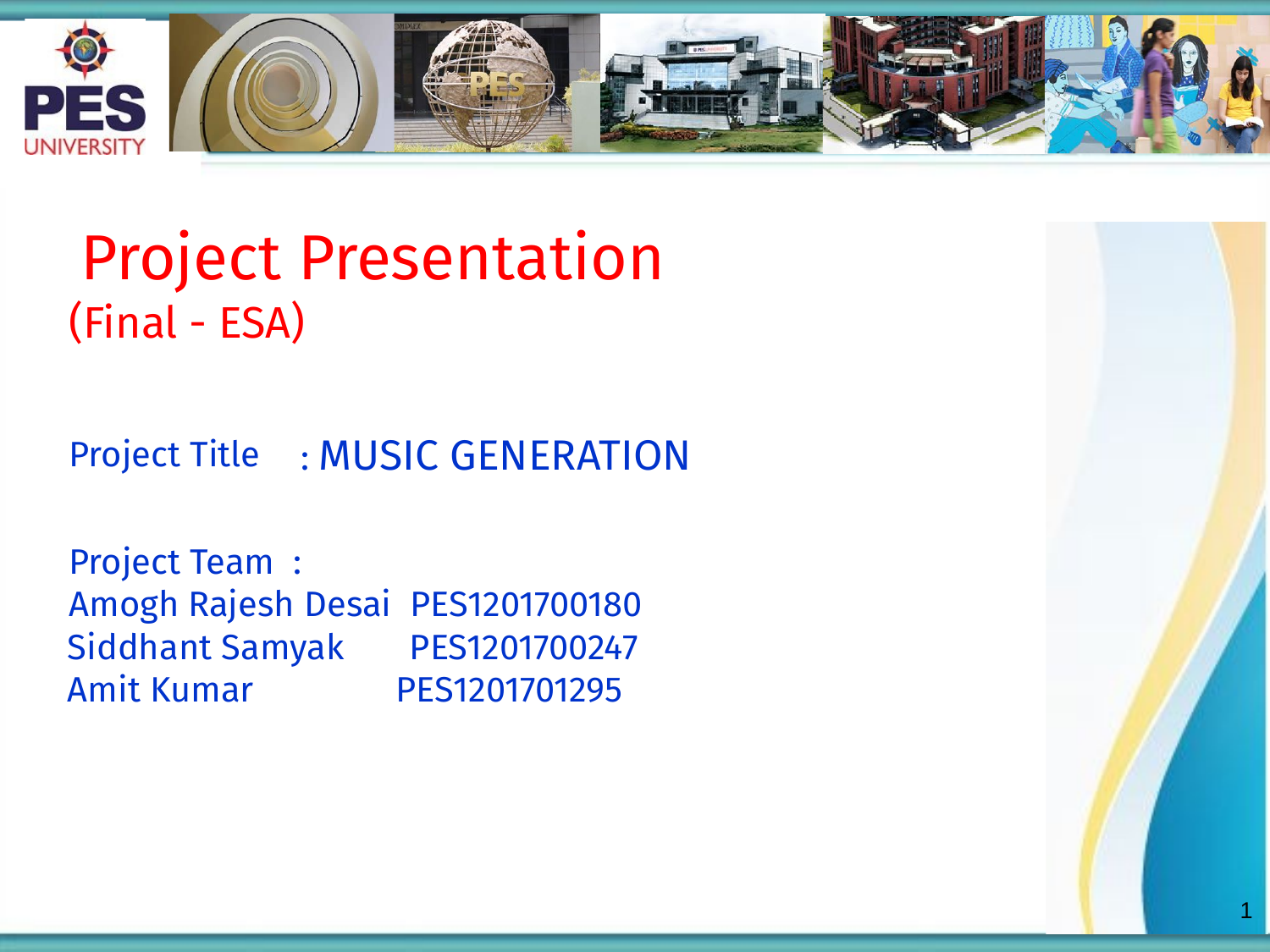

# Project Presentation
(Final - ESA)
: MUSIC GENERATION

Project Title
Project Team  :
Amogh Rajesh Desai  PES1201700180
Siddhant Samyak       PES1201700247
Amit Kumar  	        PES1201701295

1